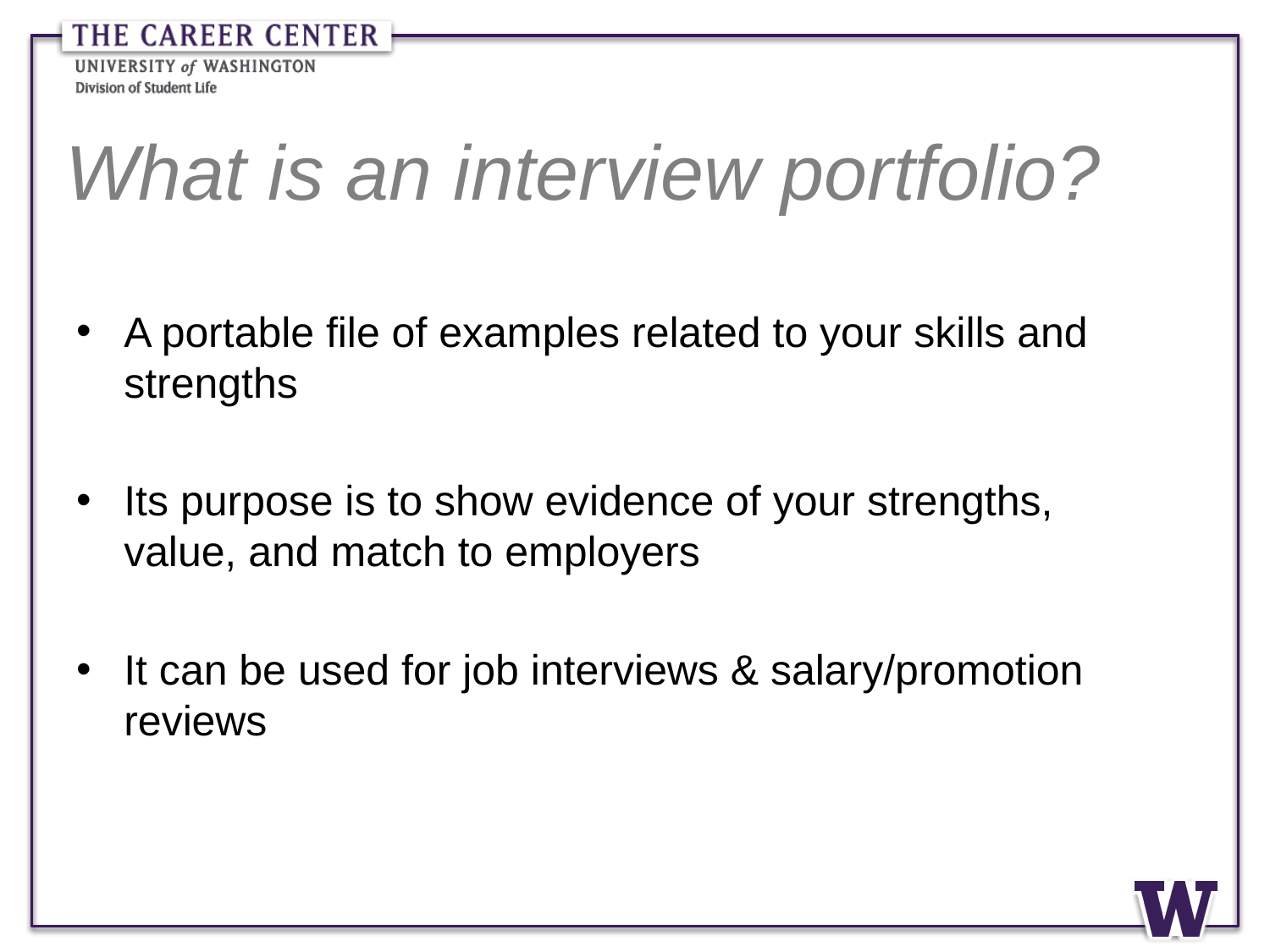

# What is an interview portfolio?

A portable file of examples related to your skills and strengths

Its purpose is to show evidence of your strengths, value, and match to employers

It can be used for job interviews & salary/promotion reviews